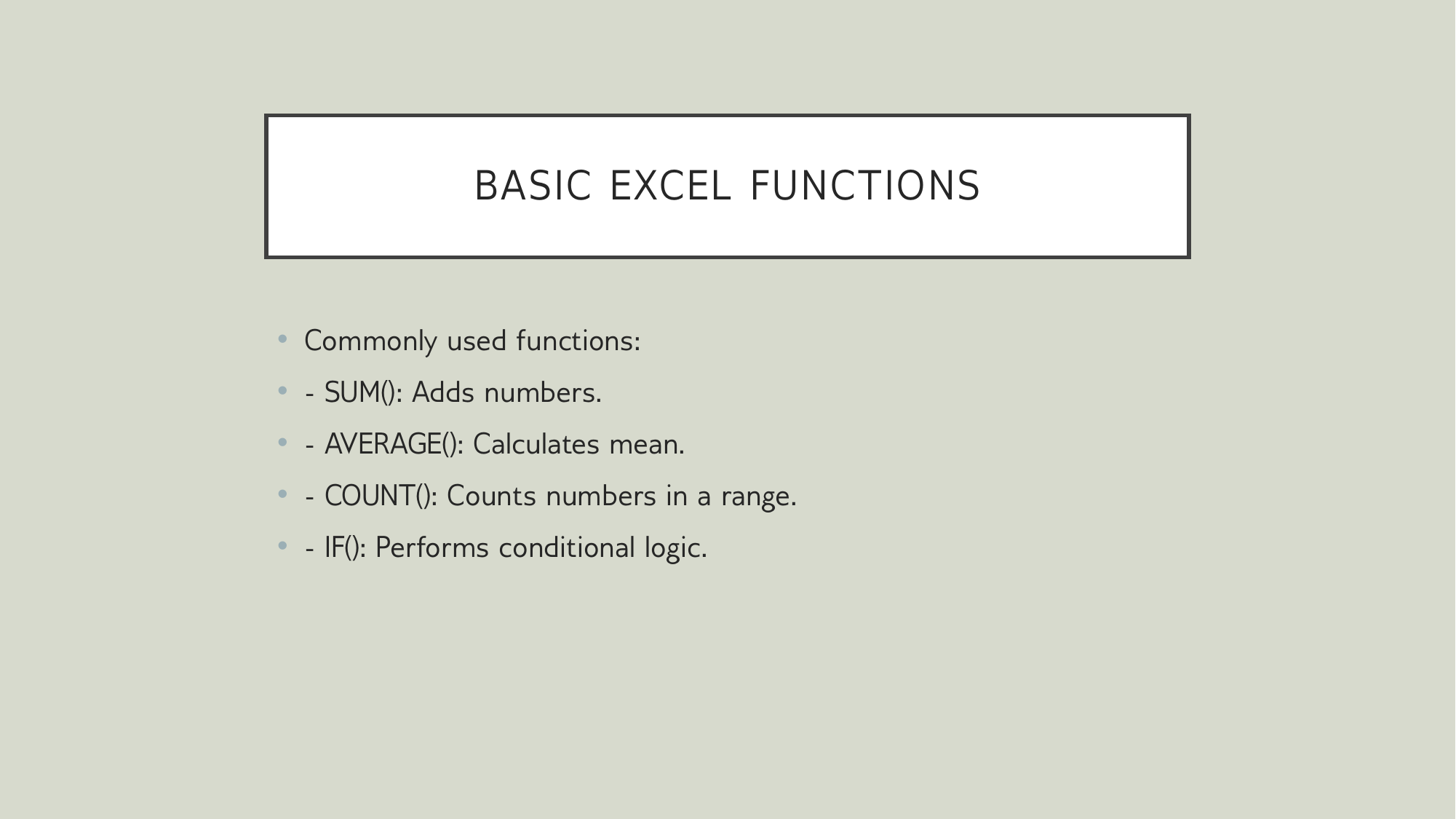

# Basic Excel Functions
Commonly used functions:
- SUM(): Adds numbers.
- AVERAGE(): Calculates mean.
- COUNT(): Counts numbers in a range.
- IF(): Performs conditional logic.